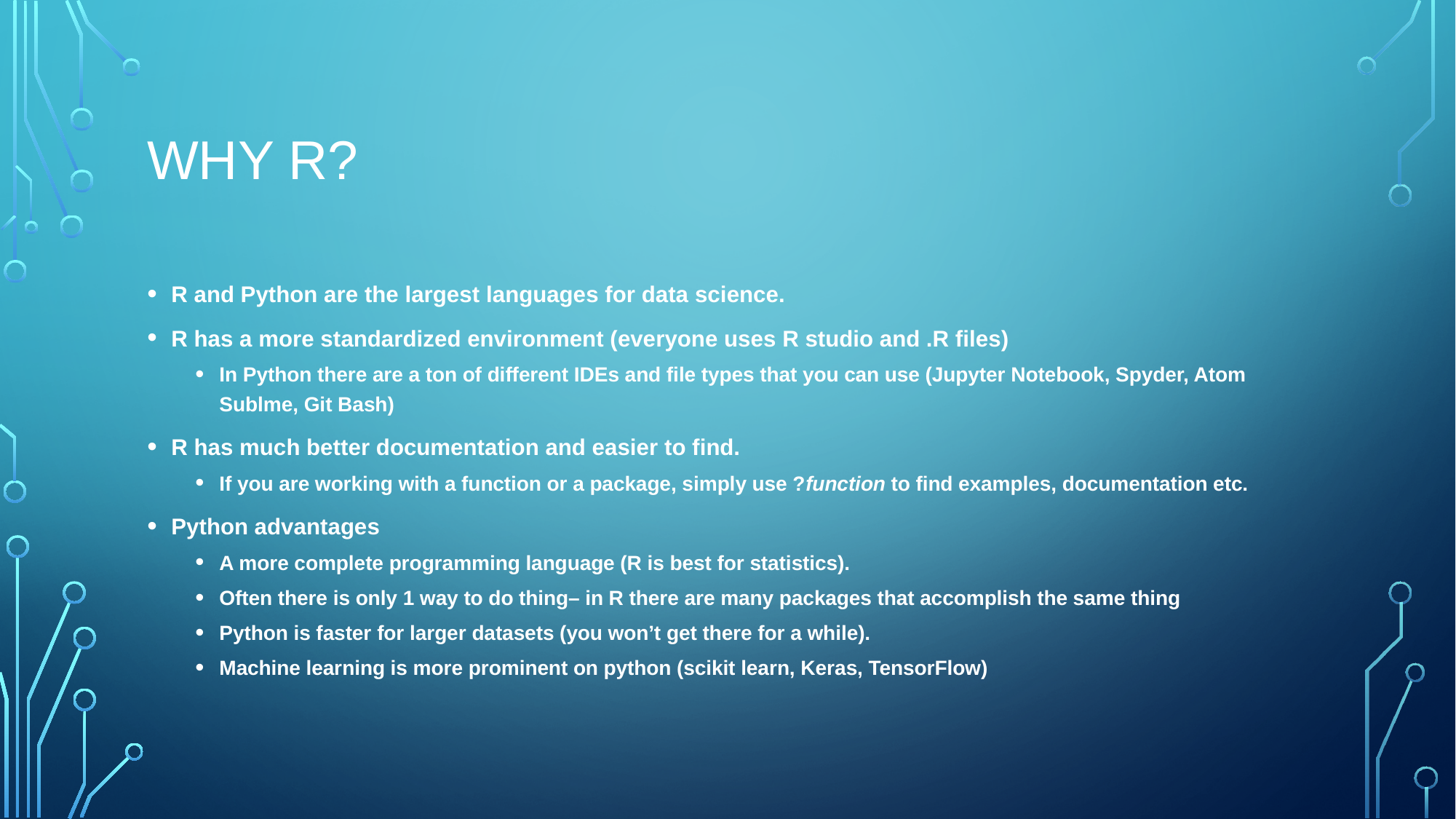

# Why R?
R and Python are the largest languages for data science.
R has a more standardized environment (everyone uses R studio and .R files)
In Python there are a ton of different IDEs and file types that you can use (Jupyter Notebook, Spyder, Atom Sublme, Git Bash)
R has much better documentation and easier to find.
If you are working with a function or a package, simply use ?function to find examples, documentation etc.
Python advantages
A more complete programming language (R is best for statistics).
Often there is only 1 way to do thing– in R there are many packages that accomplish the same thing
Python is faster for larger datasets (you won’t get there for a while).
Machine learning is more prominent on python (scikit learn, Keras, TensorFlow)